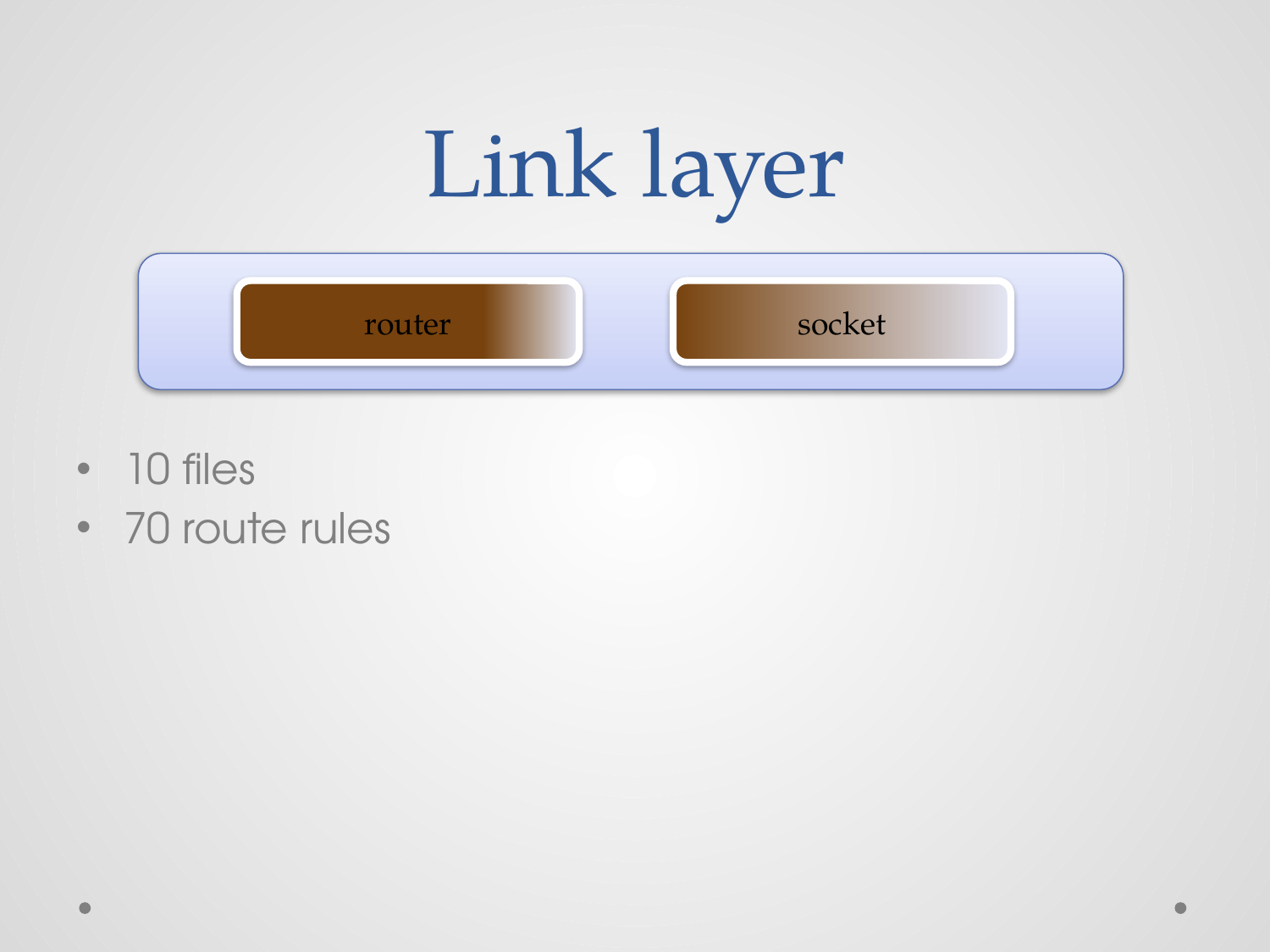

# Link layer

router
socket
10 files
70 route rules